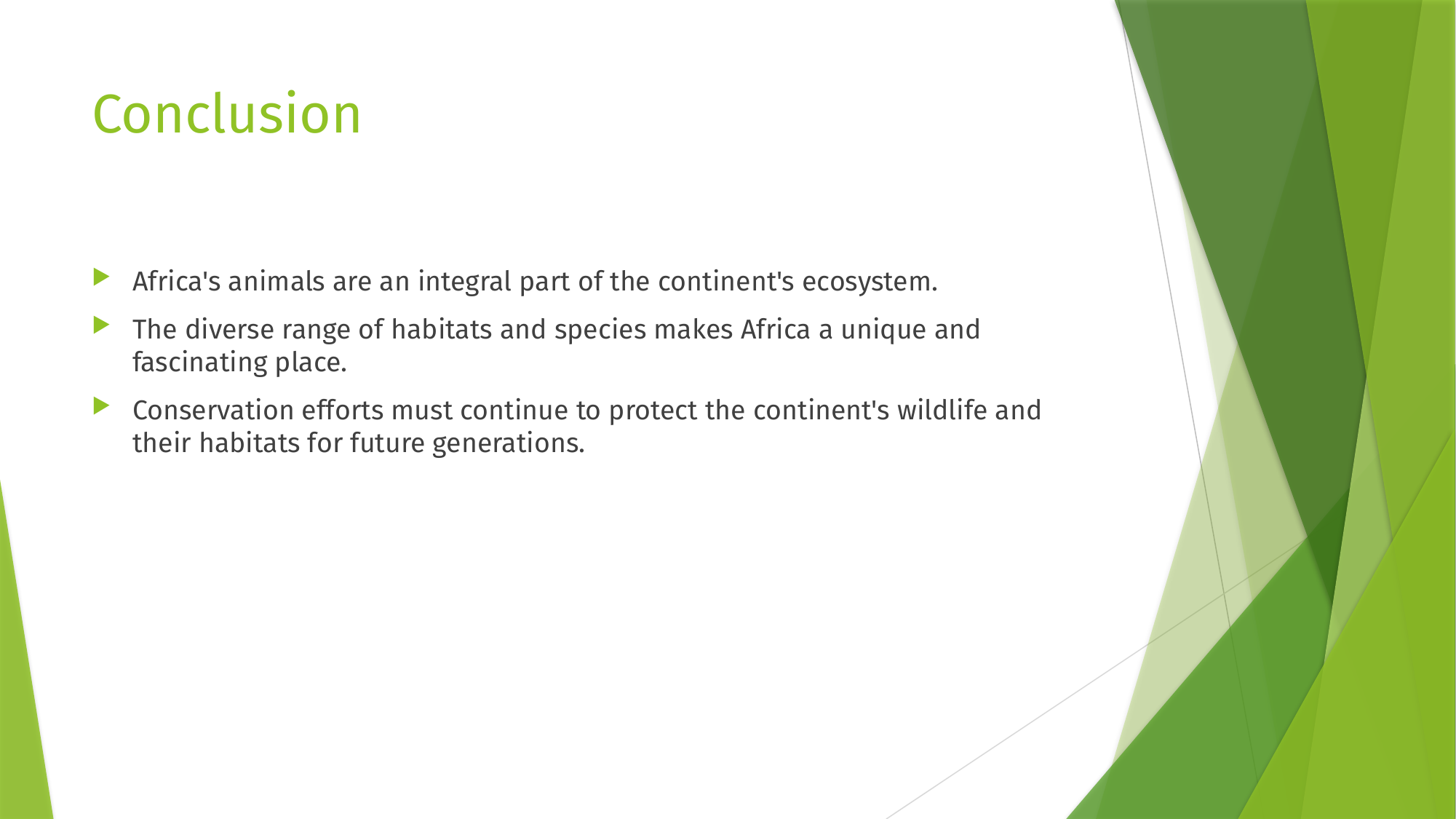

# Conclusion
Africa's animals are an integral part of the continent's ecosystem.
The diverse range of habitats and species makes Africa a unique and fascinating place.
Conservation efforts must continue to protect the continent's wildlife and their habitats for future generations.